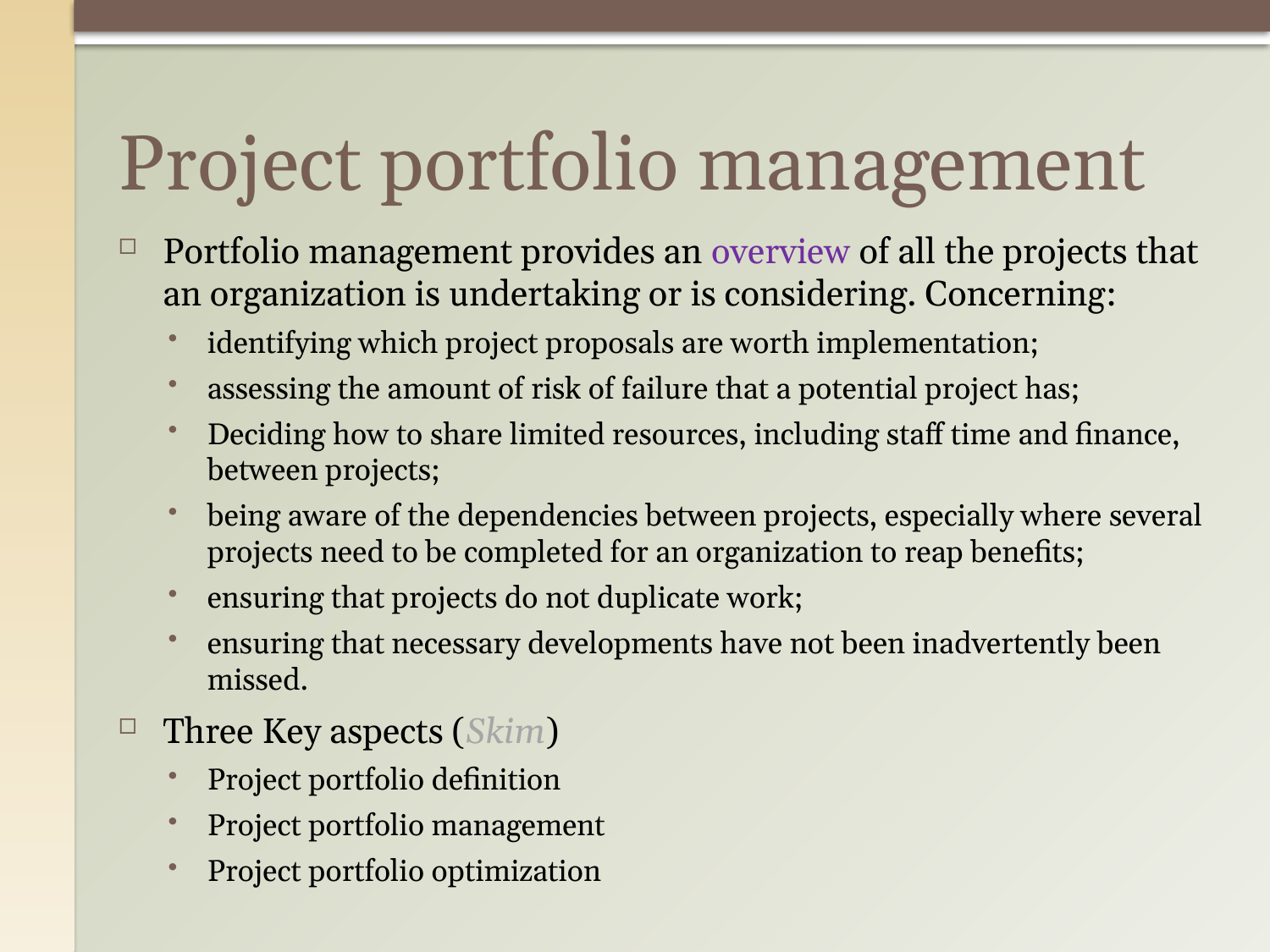

# Project portfolio management
Portfolio management provides an overview of all the projects that an organization is undertaking or is considering. Concerning:
identifying which project proposals are worth implementation;
assessing the amount of risk of failure that a potential project has;
Deciding how to share limited resources, including staff time and finance, between projects;
being aware of the dependencies between projects, especially where several projects need to be completed for an organization to reap benefits;
ensuring that projects do not duplicate work;
ensuring that necessary developments have not been inadvertently been missed.
Three Key aspects (Skim)
Project portfolio definition
Project portfolio management
Project portfolio optimization